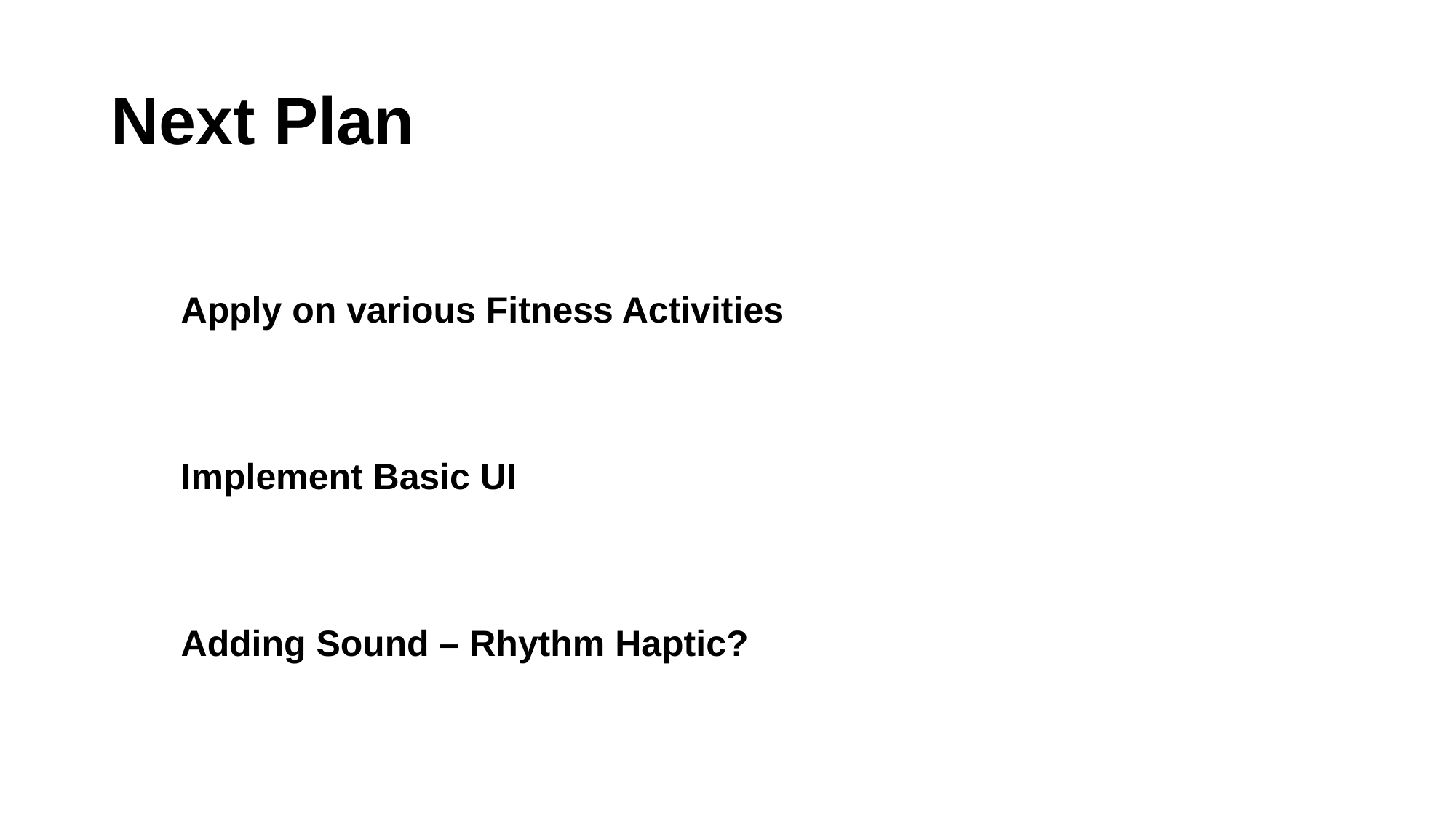

# Next Plan
Apply on various Fitness Activities
Implement Basic UI
Adding Sound – Rhythm Haptic?